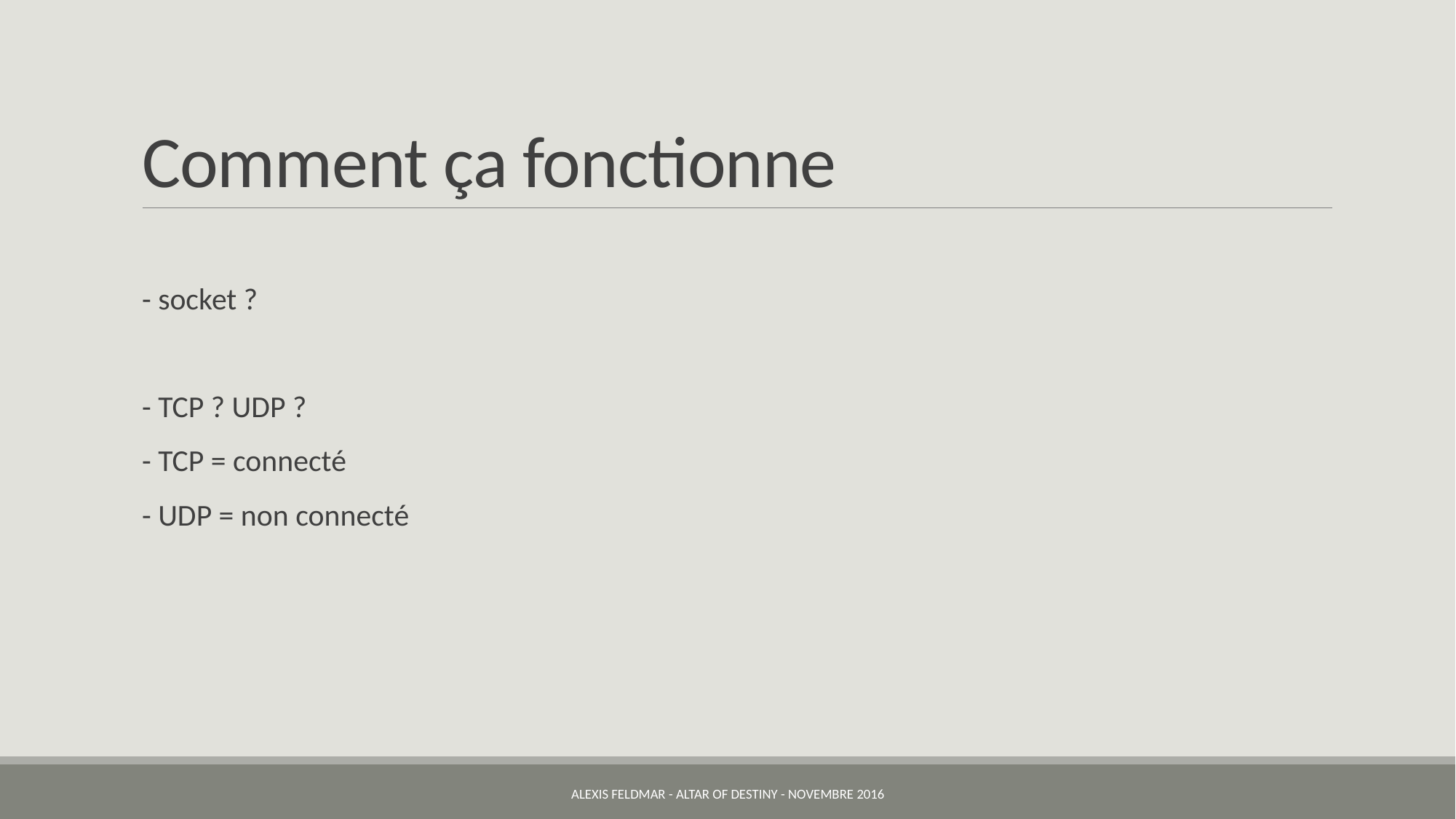

# Comment ça fonctionne

- socket ?

- TCP ? UDP ?
- TCP = connecté
- UDP = non connecté
Alexis Feldmar - Altar Of Destiny - Novembre 2016